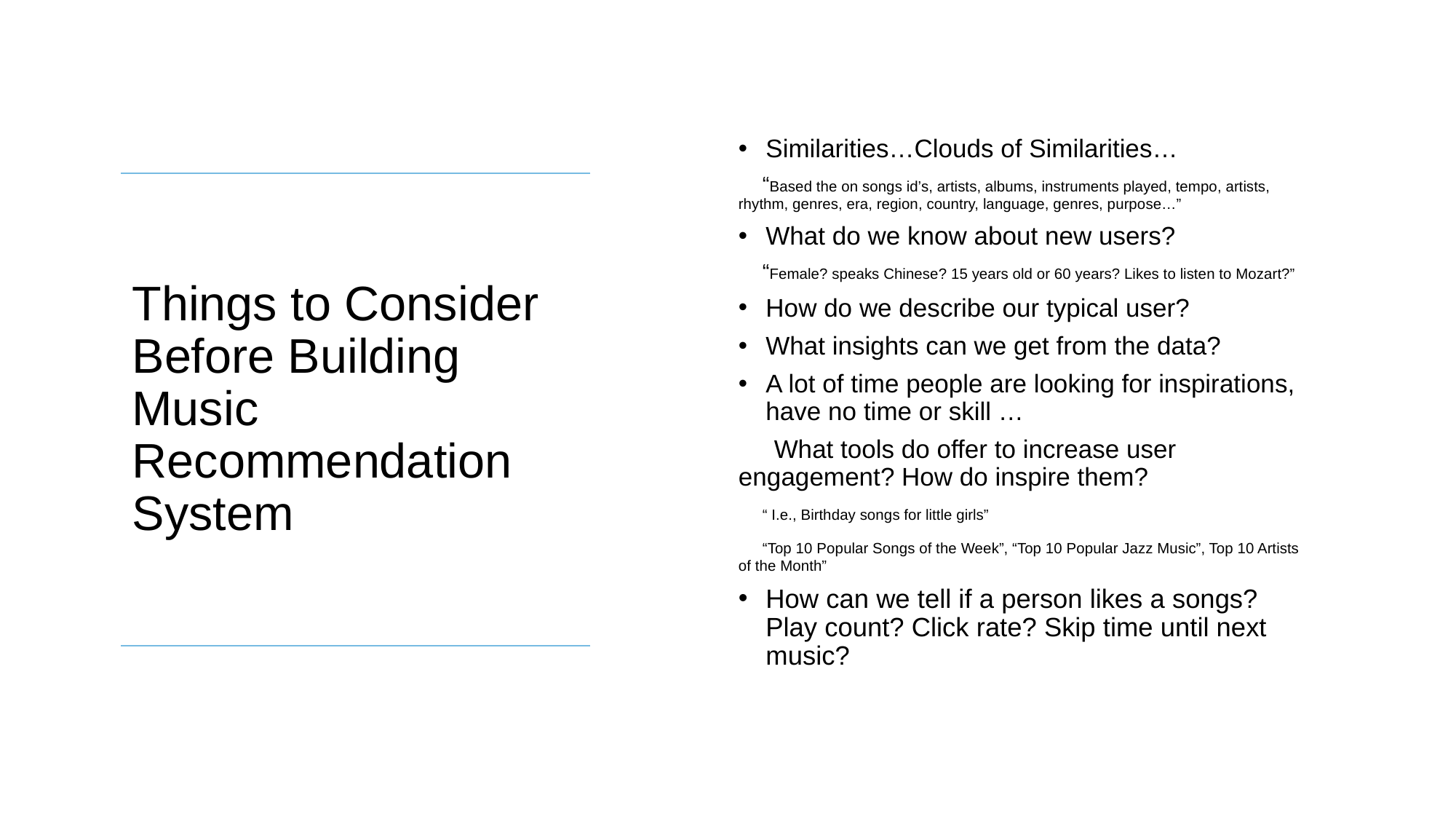

Similarities…Clouds of Similarities…
    “Based the on songs id’s, artists, albums, instruments played, tempo, artists, rhythm, genres, era, region, country, language, genres, purpose…”
What do we know about new users?
    “Female? speaks Chinese? 15 years old or 60 years? Likes to listen to Mozart?”
How do we describe our typical user?
What insights can we get from the data?
A lot of time people are looking for inspirations, have no time or skill …
     What tools do offer to increase user engagement? How do inspire them?
    “ I.e., Birthday songs for little girls”
    “Top 10 Popular Songs of the Week”, “Top 10 Popular Jazz Music”, Top 10 Artists of the Month”
How can we tell if a person likes a songs? Play count? Click rate? Skip time until next music?

# Things to Consider Before Building Music Recommendation System